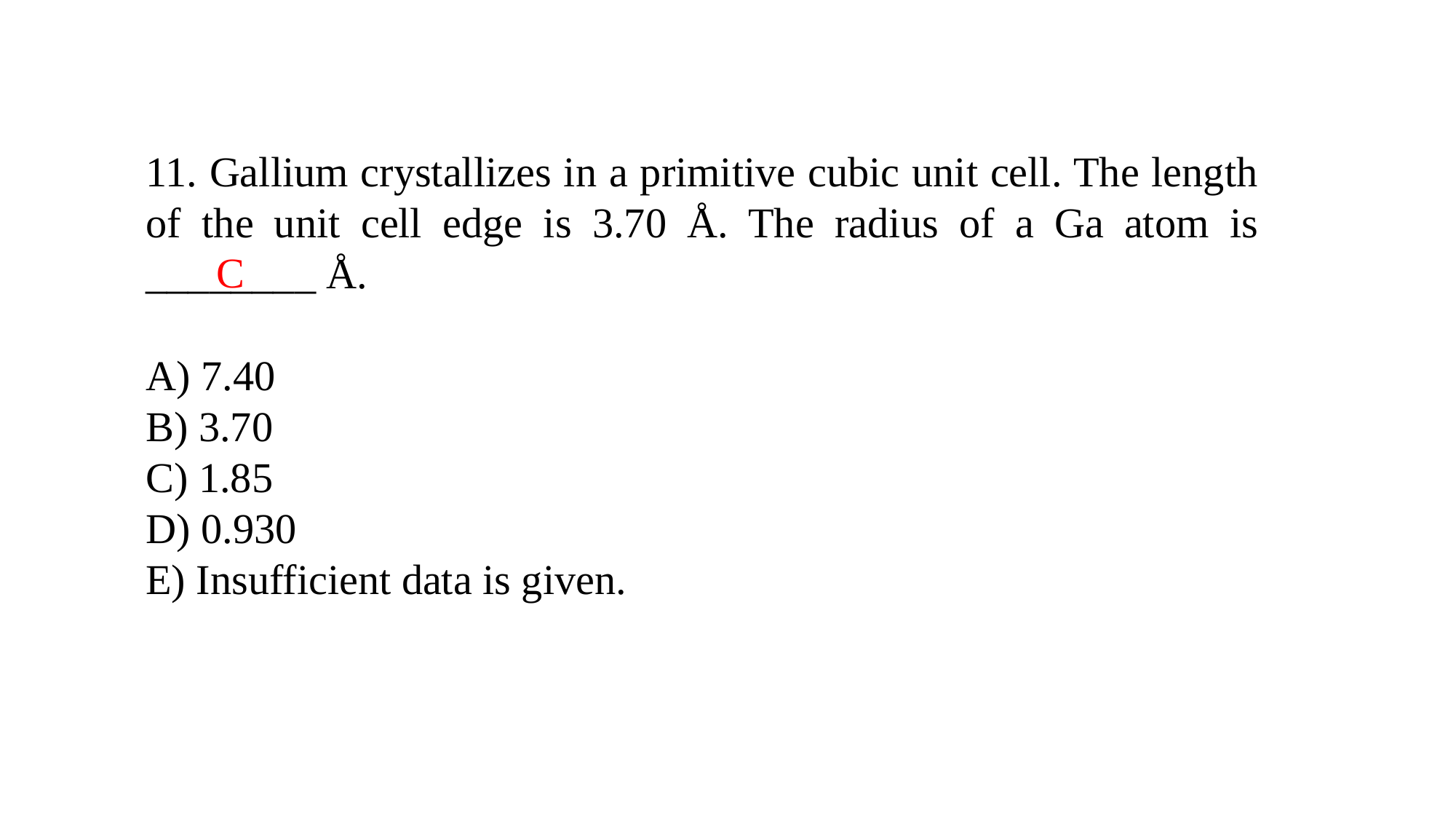

11. Gallium crystallizes in a primitive cubic unit cell. The length of the unit cell edge is 3.70 Å. The radius of a Ga atom is ________ Å.

A) 7.40
B) 3.70
C) 1.85
D) 0.930
E) Insufficient data is given.
C